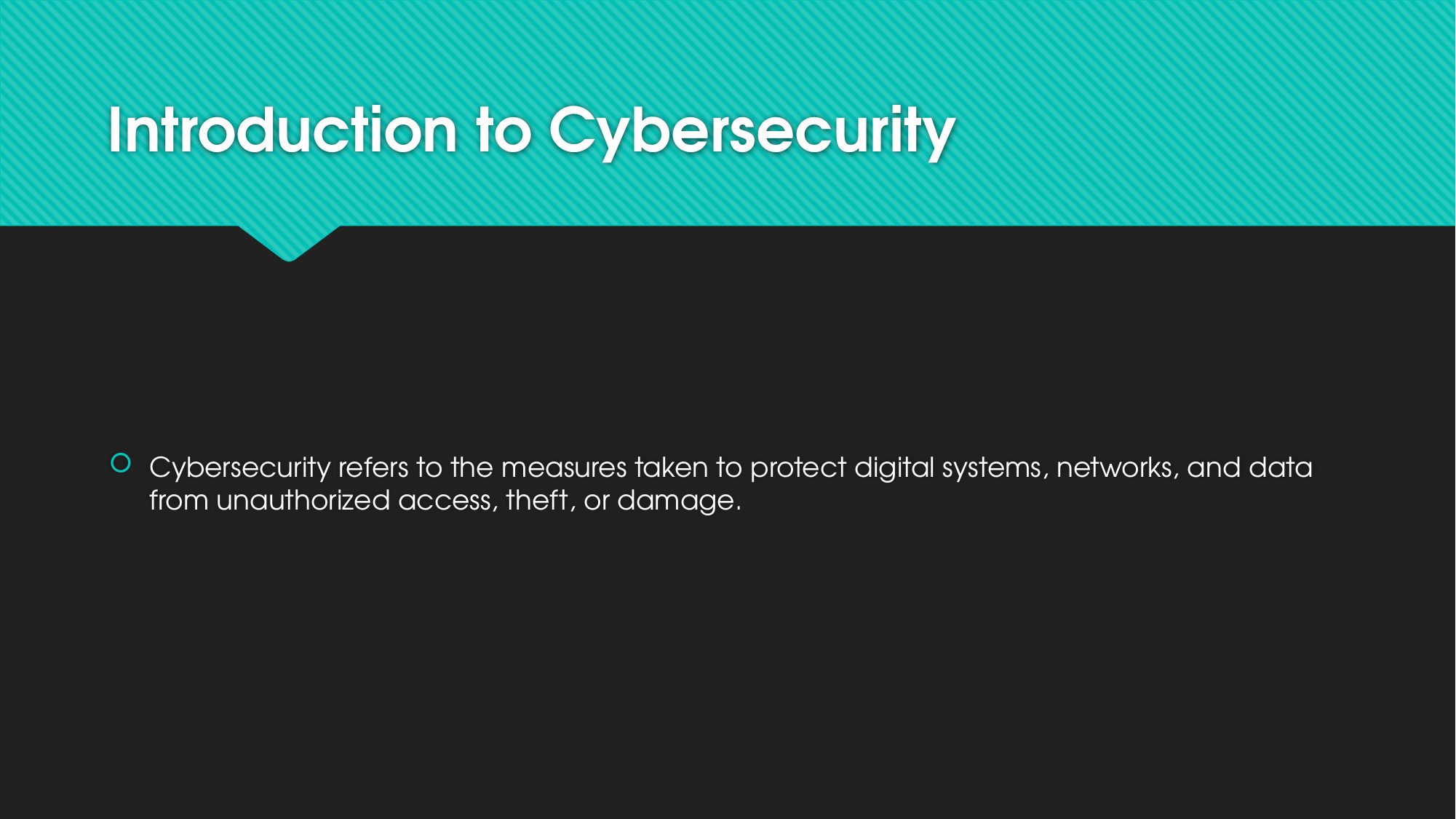

# Introduction to Cybersecurity
Cybersecurity refers to the measures taken to protect digital systems, networks, and data from unauthorized access, theft, or damage.